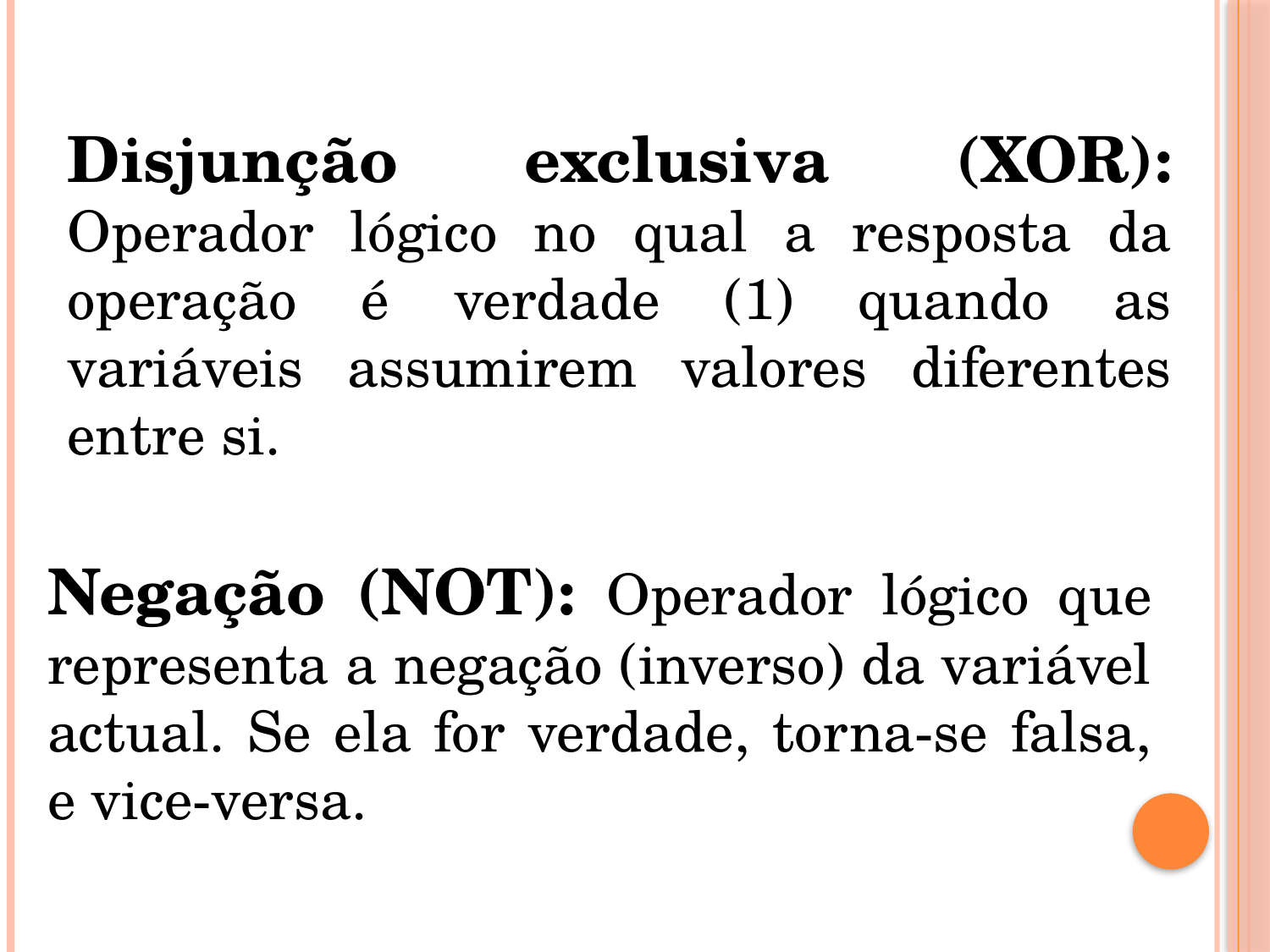

Disjunção exclusiva (XOR): Operador lógico no qual a resposta da operação é verdade (1) quando as variáveis assumirem valores diferentes entre si.
Negação (NOT): Operador lógico que representa a negação (inverso) da variável actual. Se ela for verdade, torna-se falsa, e vice-versa.